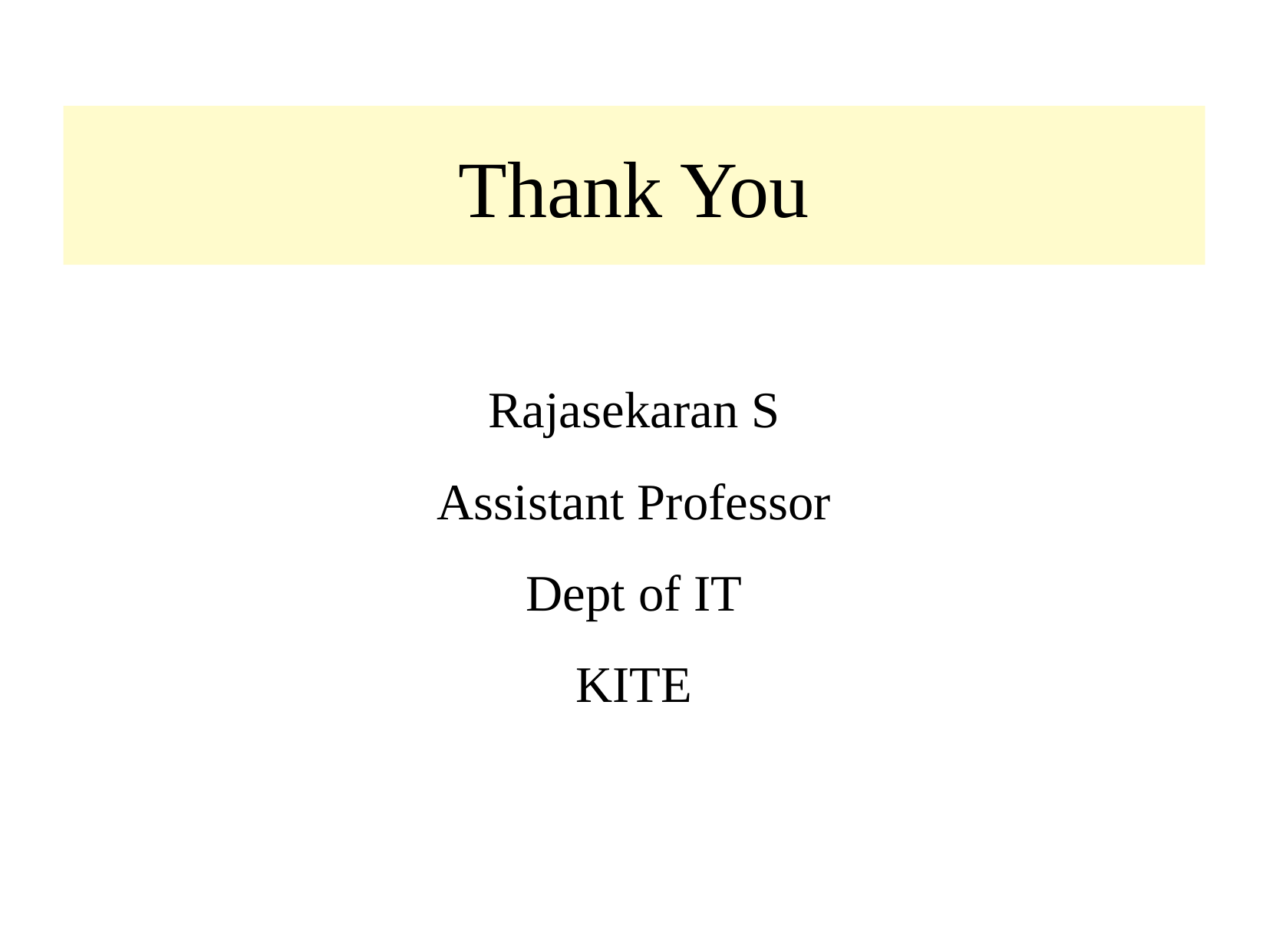

Thank You
Rajasekaran S
Assistant Professor
Dept of IT
KITE